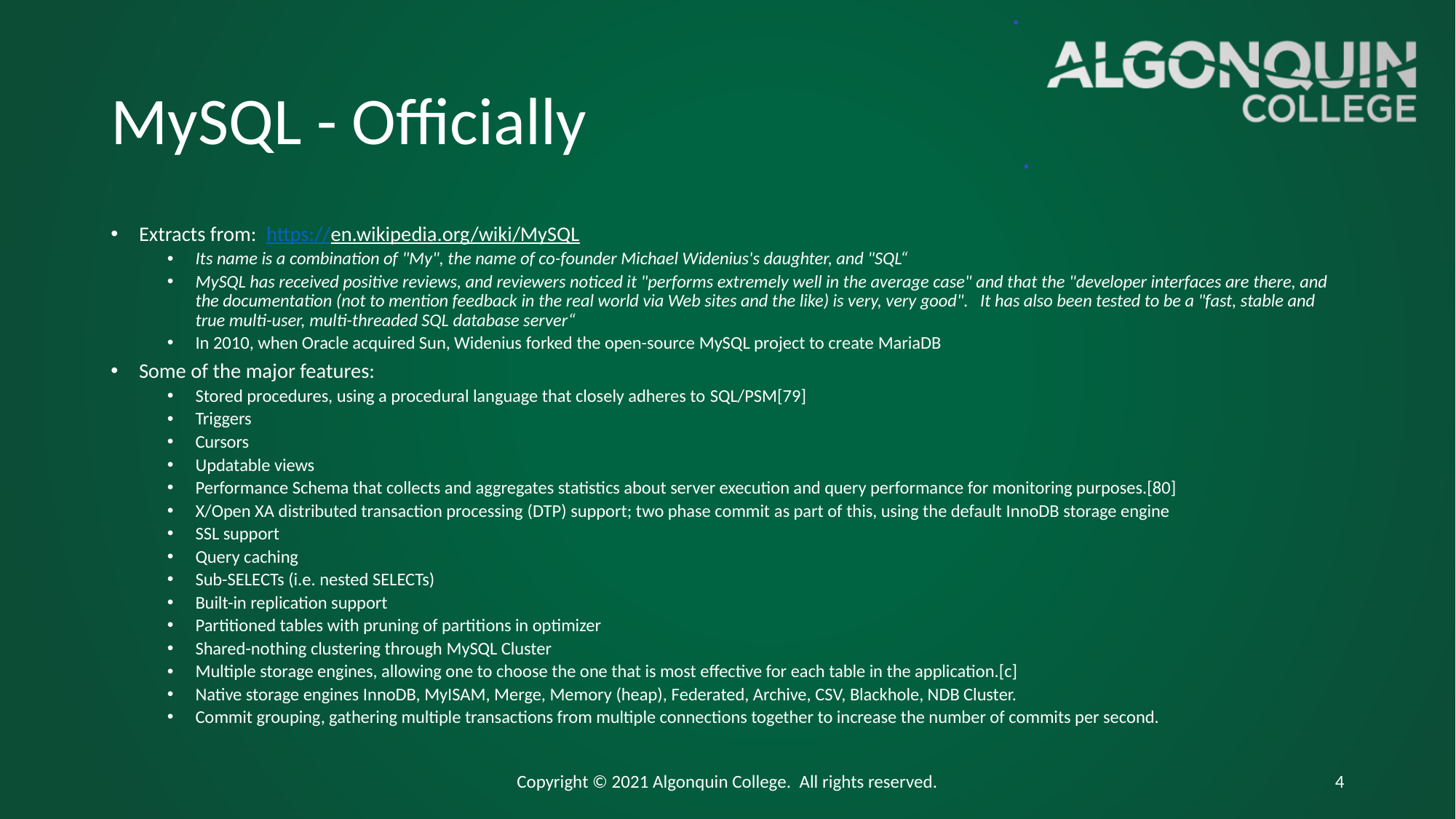

# MySQL - Officially
Extracts from:  https://en.wikipedia.org/wiki/MySQL
Its name is a combination of "My", the name of co-founder Michael Widenius's daughter, and "SQL“
MySQL has received positive reviews, and reviewers noticed it "performs extremely well in the average case" and that the "developer interfaces are there, and the documentation (not to mention feedback in the real world via Web sites and the like) is very, very good".   It has also been tested to be a "fast, stable and true multi-user, multi-threaded SQL database server“
In 2010, when Oracle acquired Sun, Widenius forked the open-source MySQL project to create MariaDB
Some of the major features:
Stored procedures, using a procedural language that closely adheres to SQL/PSM[79]
Triggers
Cursors
Updatable views
Performance Schema that collects and aggregates statistics about server execution and query performance for monitoring purposes.[80]
X/Open XA distributed transaction processing (DTP) support; two phase commit as part of this, using the default InnoDB storage engine
SSL support
Query caching
Sub-SELECTs (i.e. nested SELECTs)
Built-in replication support
Partitioned tables with pruning of partitions in optimizer
Shared-nothing clustering through MySQL Cluster
Multiple storage engines, allowing one to choose the one that is most effective for each table in the application.[c]
Native storage engines InnoDB, MyISAM, Merge, Memory (heap), Federated, Archive, CSV, Blackhole, NDB Cluster.
Commit grouping, gathering multiple transactions from multiple connections together to increase the number of commits per second.

Copyright © 2021 Algonquin College.  All rights reserved.
4